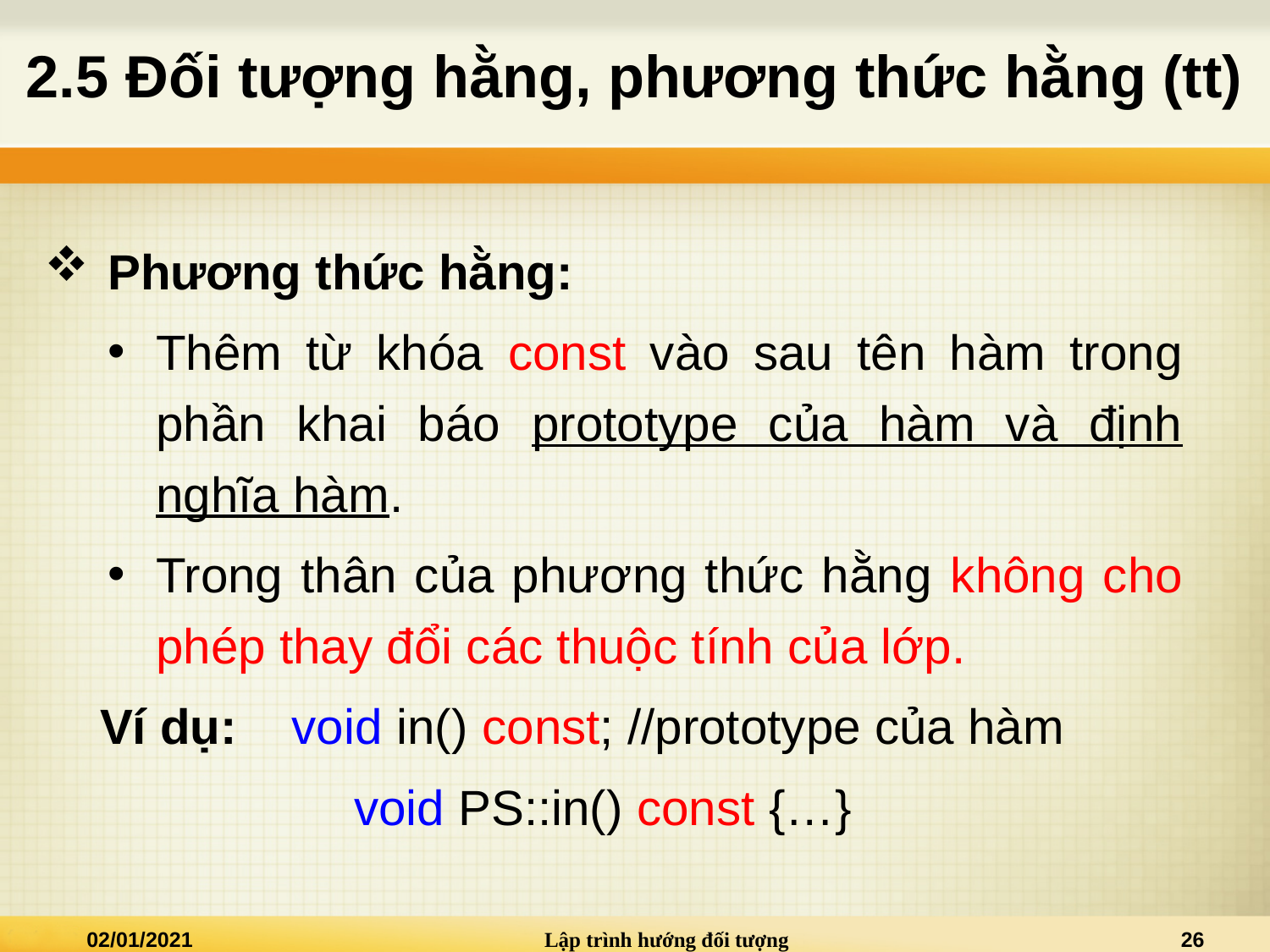

# 2.5 Đối tượng hằng, phương thức hằng (tt)
Phương thức hằng:
Thêm từ khóa const vào sau tên hàm trong phần khai báo prototype của hàm và định nghĩa hàm.
Trong thân của phương thức hằng không cho phép thay đổi các thuộc tính của lớp.
Ví dụ:    void in() const; //prototype của hàm
		void PS::in() const {…}

02/01/2021
Lập trình hướng đối tượng
26